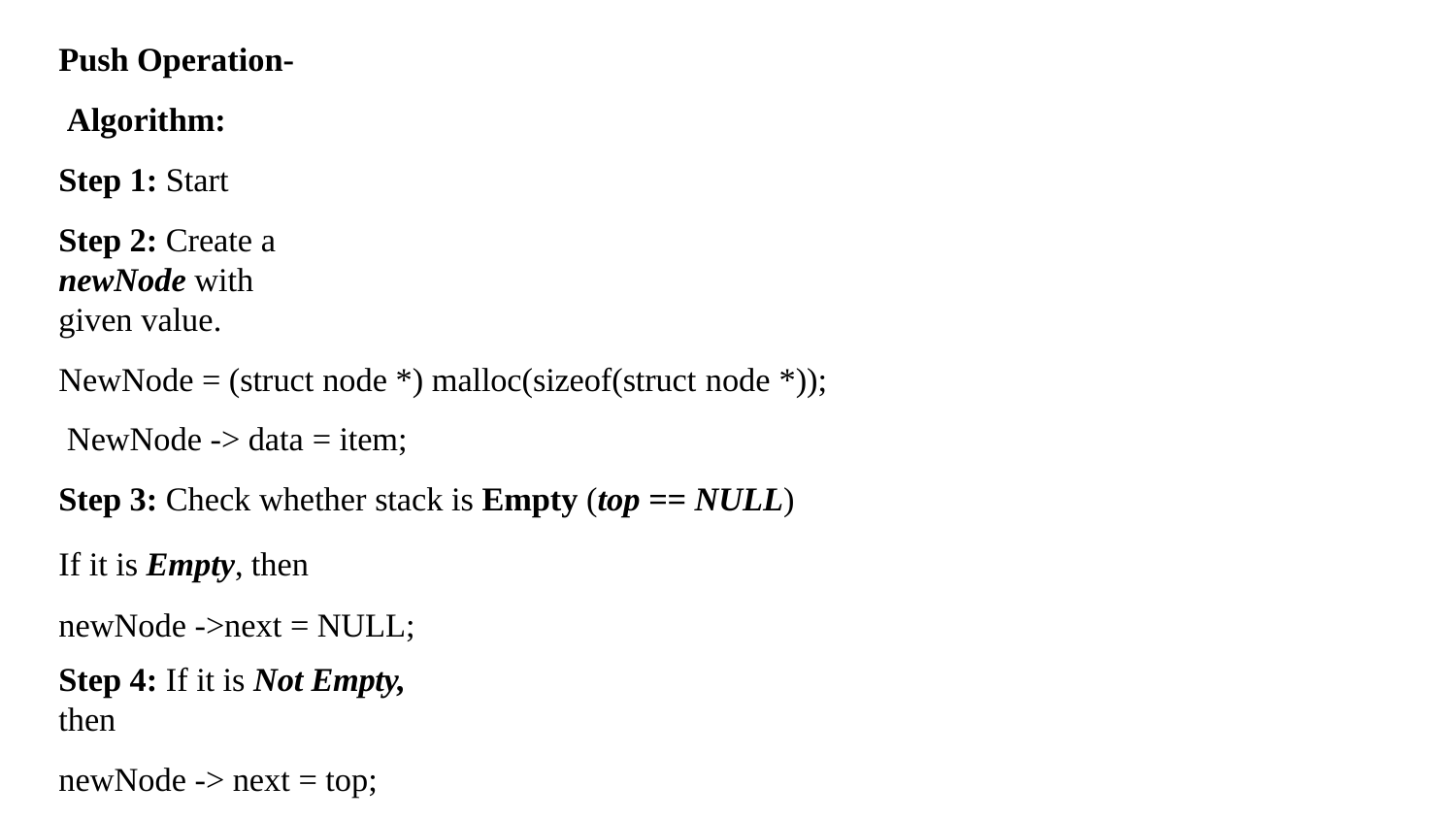

Push Operation-  Algorithm:
Step 1: Start
Step 2: Create a newNode with given value.
NewNode = (struct node *) malloc(sizeof(struct node *));  NewNode -> data = item;
Step 3: Check whether stack is Empty (top == NULL)
If it is Empty, then  newNode ->next = NULL;
Step 4: If it is Not Empty, then
newNode -> next = top;
Step 5: Finally, top = newNode;
Step 6: Exit